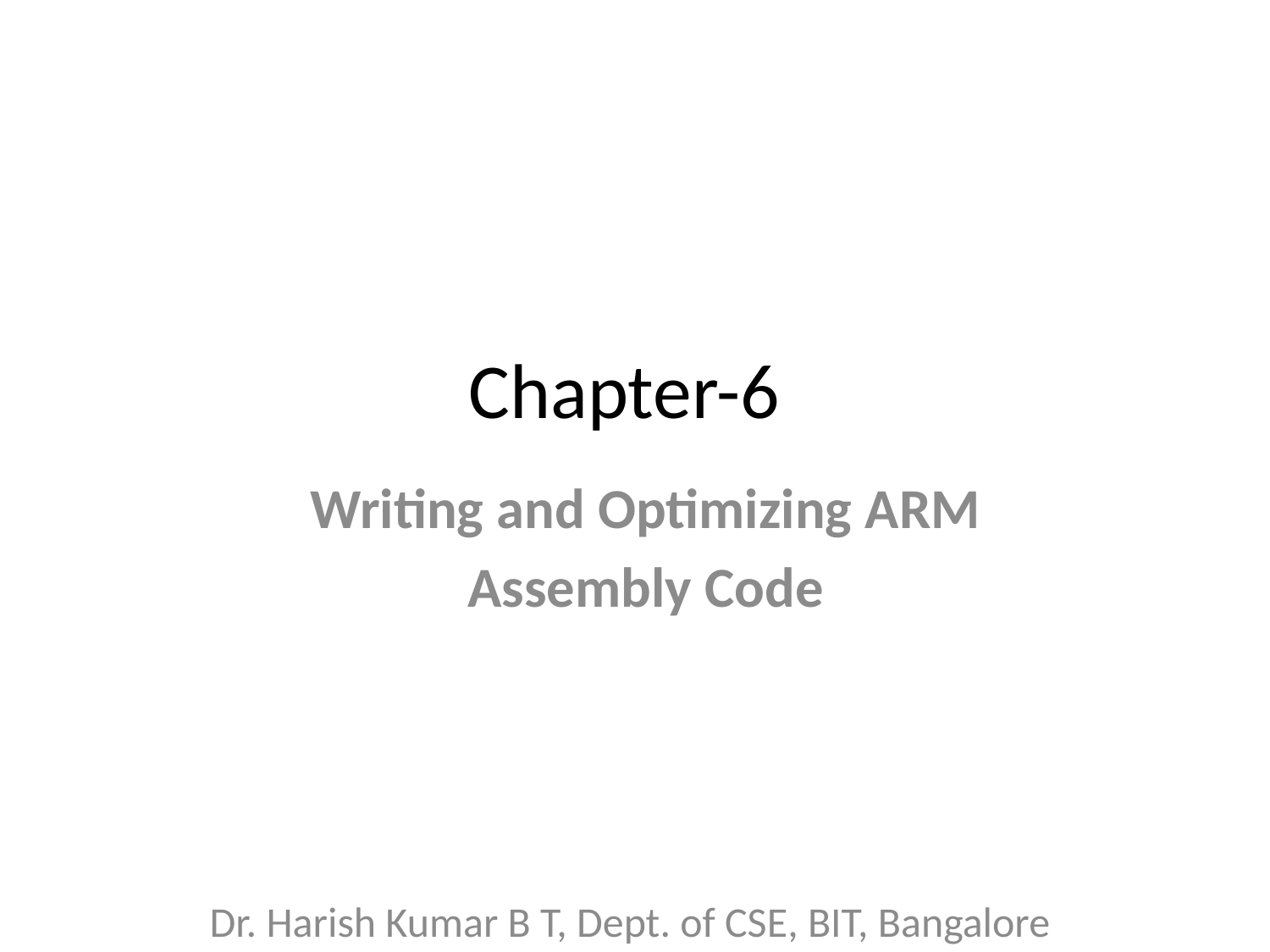

# Chapter-6
Writing and Optimizing ARM
Assembly Code